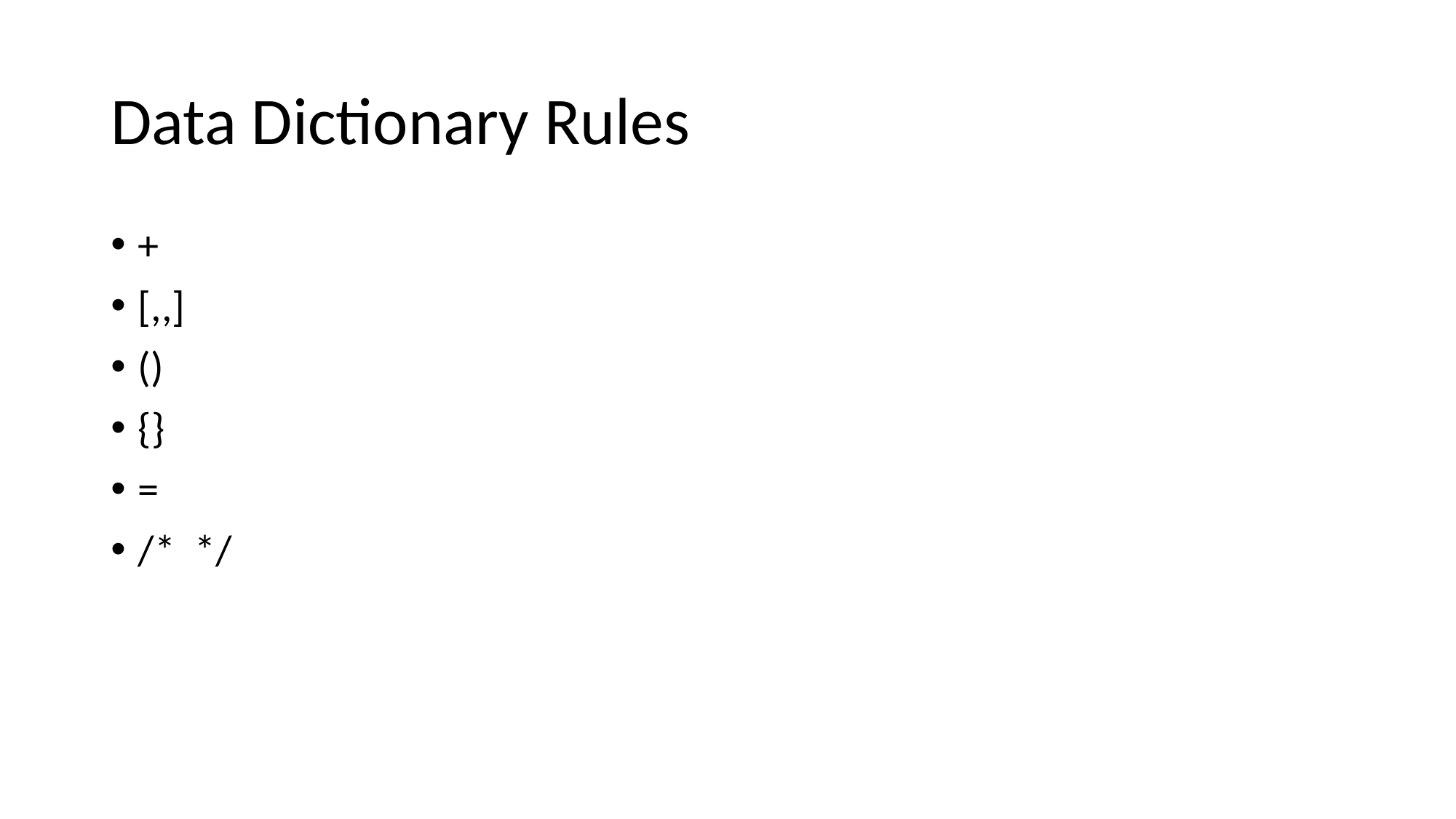

# Data Dictionary Rules
+
[,,]
()
{}
=
/*  */